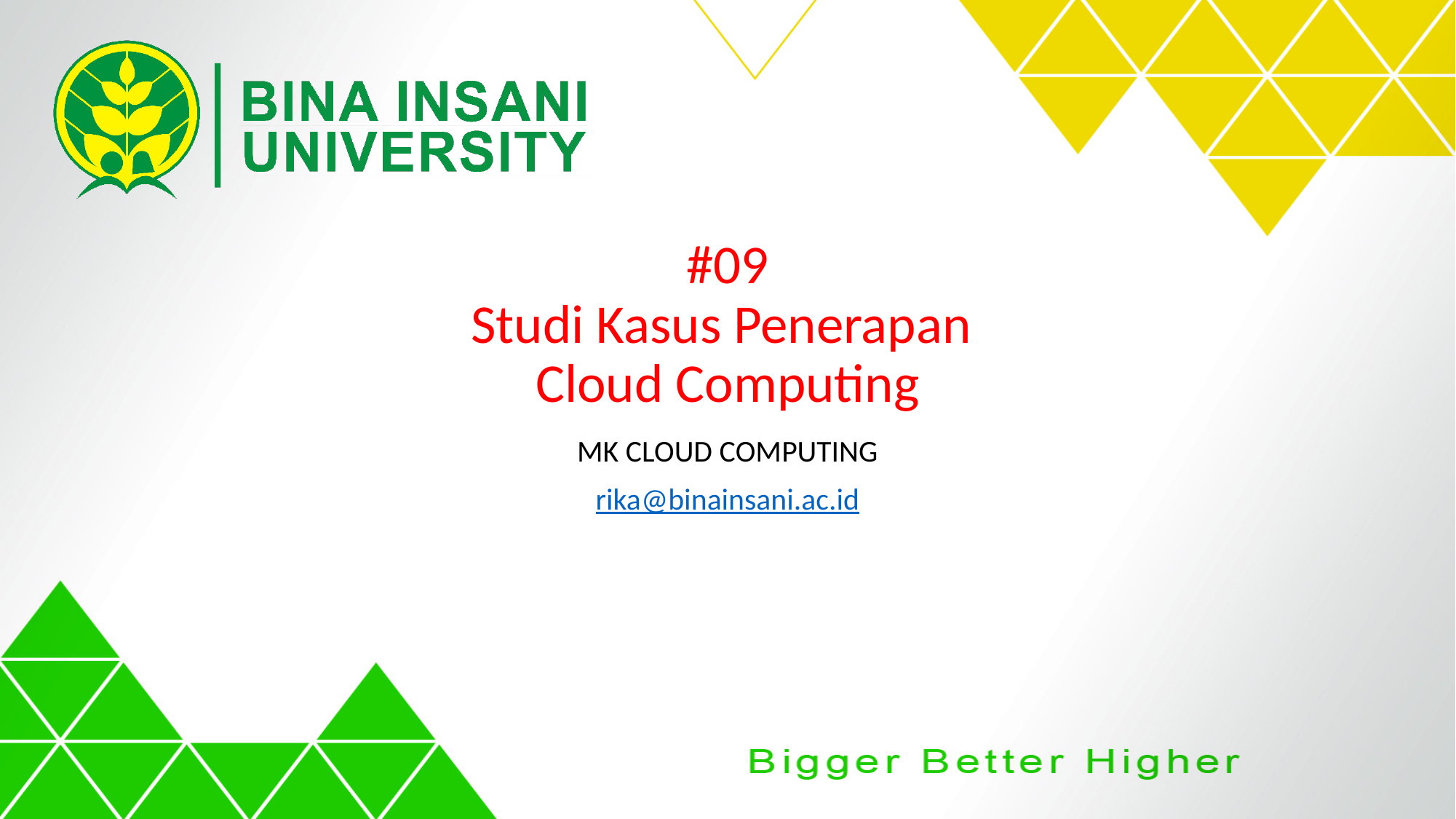

# #09 Studi Kasus Penerapan Cloud Computing
MK CLOUD COMPUTING
rika@binainsani.ac.id